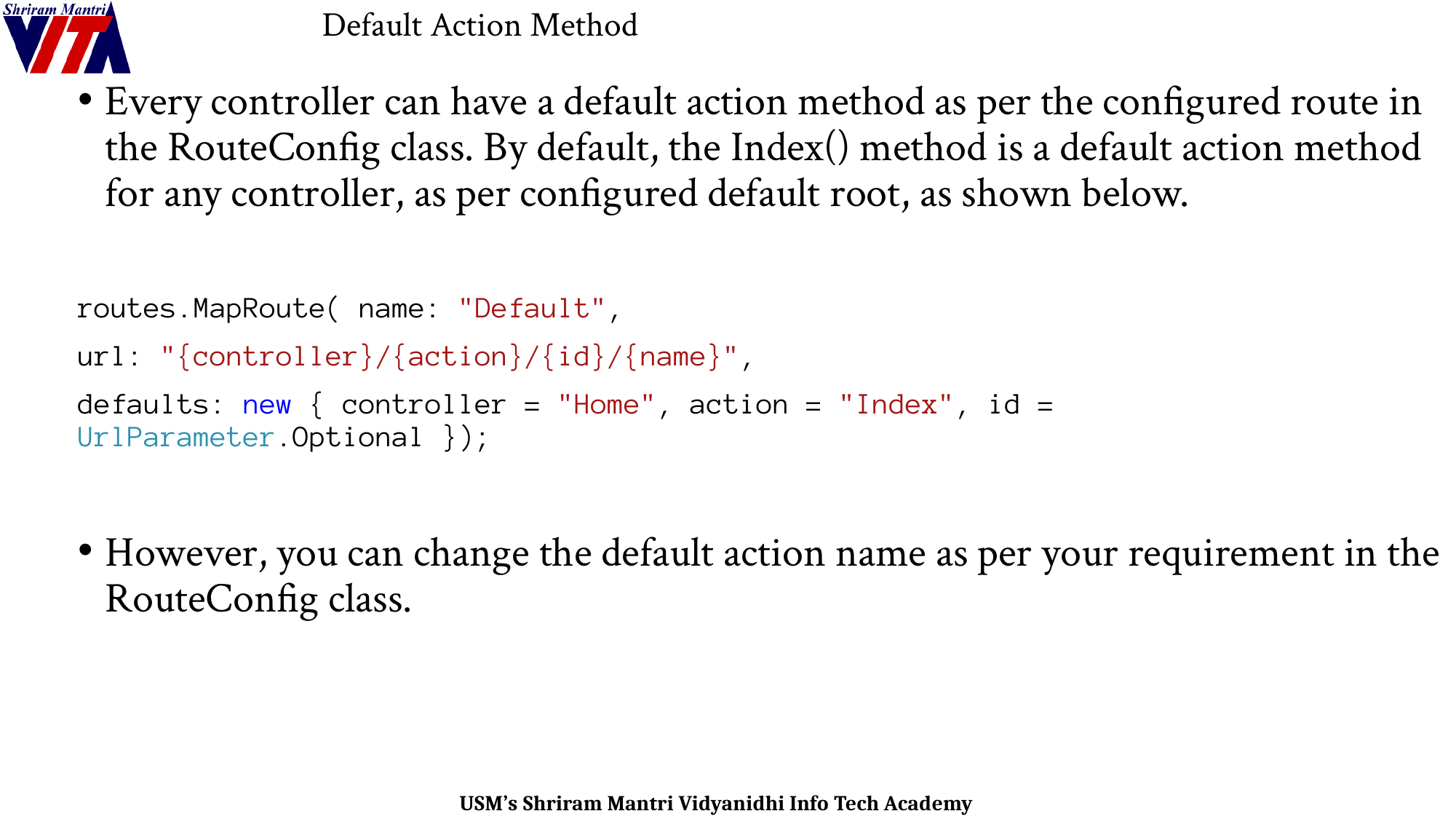

# Default Action Method
Every controller can have a default action method as per the configured route in the RouteConfig class. By default, the Index() method is a default action method for any controller, as per configured default root, as shown below.

routes.MapRoute( name: "Default",
url: "{controller}/{action}/{id}/{name}",
defaults: new { controller = "Home", action = "Index", id = UrlParameter.Optional });

However, you can change the default action name as per your requirement in the RouteConfig class.